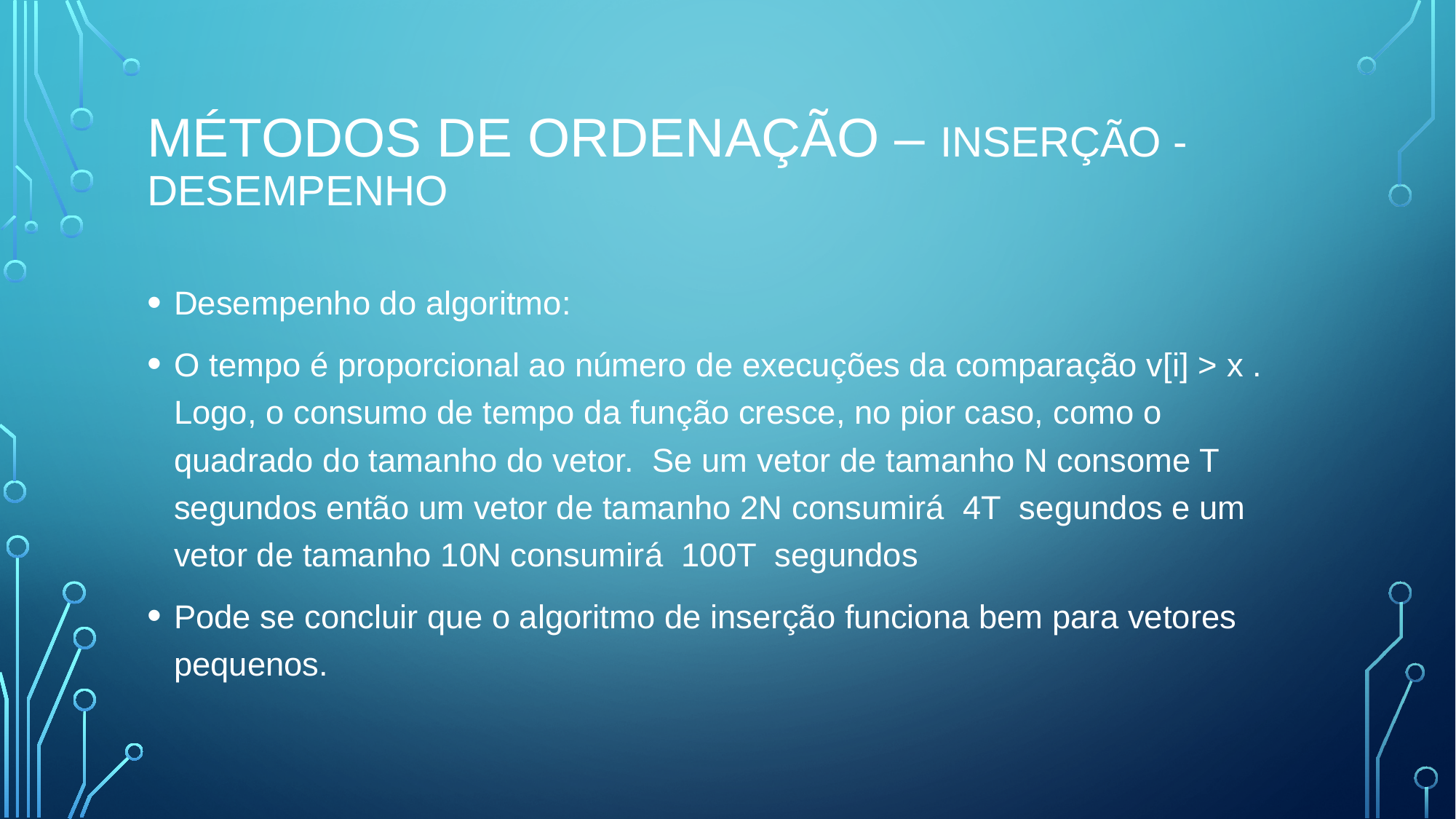

# Métodos de Ordenação – inserção -Desempenho
Desempenho do algoritmo:
O tempo é proporcional ao número de execuções da comparação v[i] > x .  Logo, o consumo de tempo da função cresce, no pior caso, como o quadrado do tamanho do vetor.  Se um vetor de tamanho N consome T segundos então um vetor de tamanho 2N consumirá  4T  segundos e um vetor de tamanho 10N consumirá  100T  segundos
Pode se concluir que o algoritmo de inserção funciona bem para vetores pequenos.